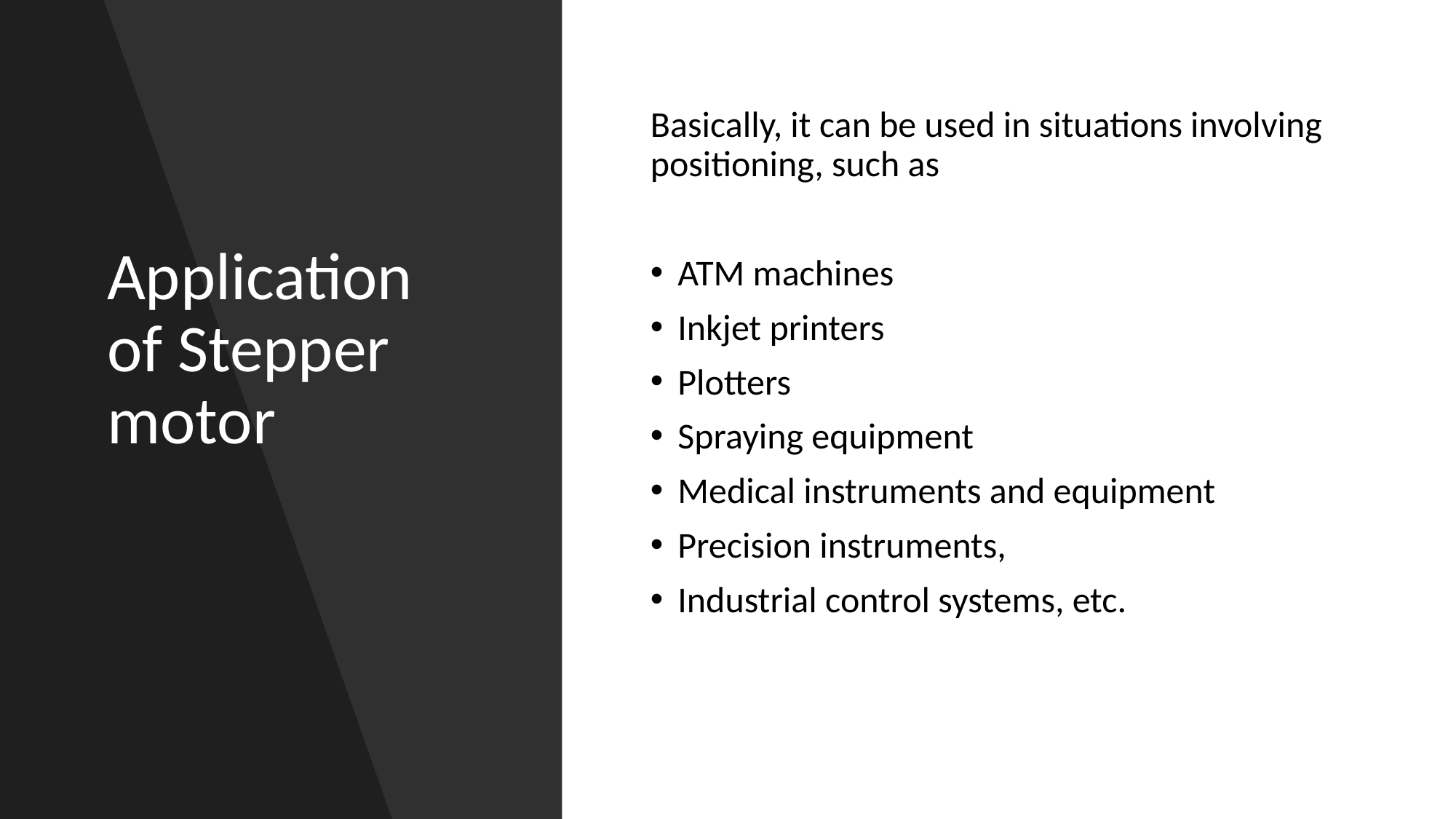

# Application of Stepper motor
Basically, it can be used in situations involving positioning, such as

ATM machines
Inkjet printers
Plotters
Spraying equipment
Medical instruments and equipment
Precision instruments,
Industrial control systems, etc.